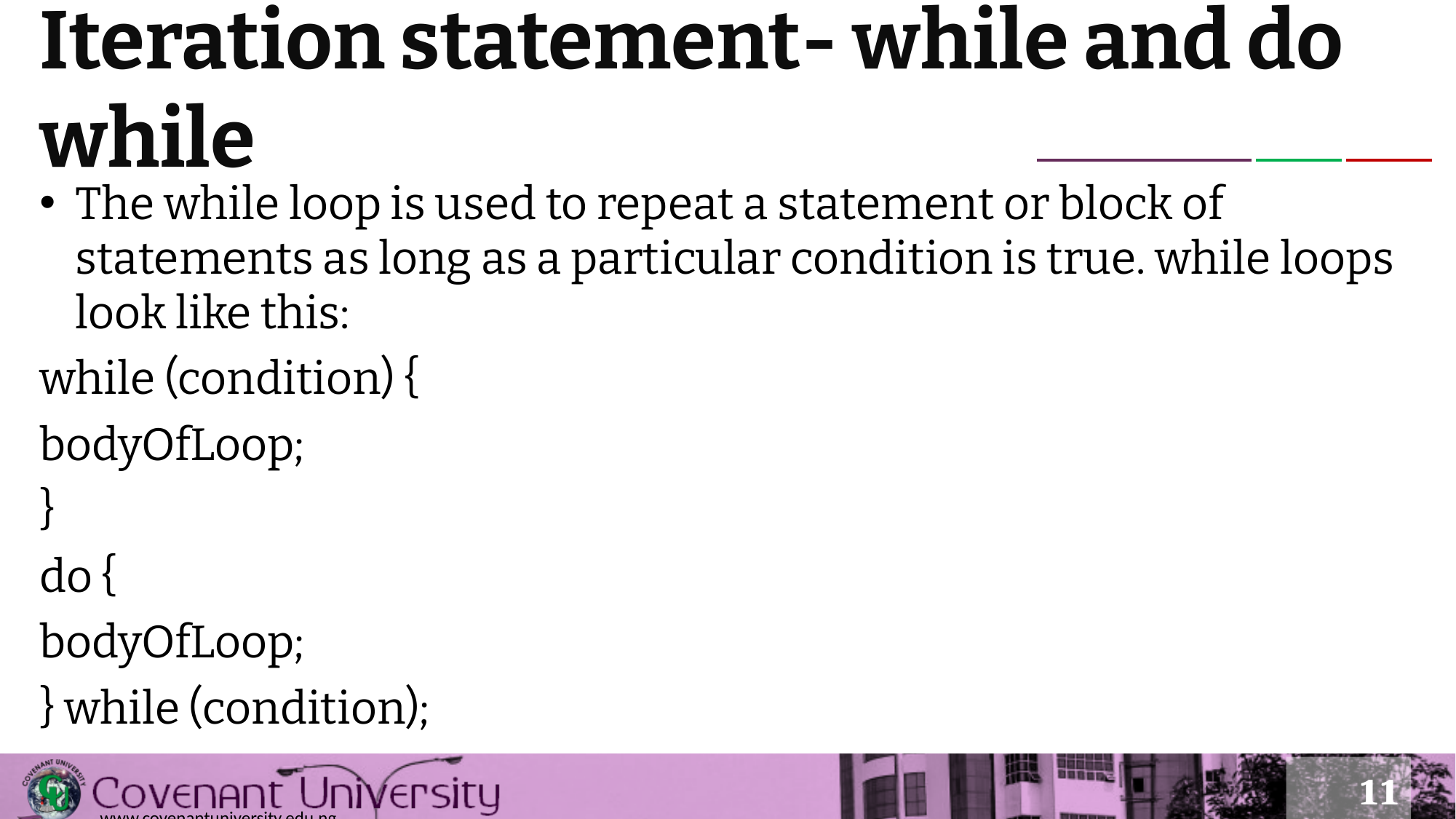

# Iteration statement- while and do while
The while loop is used to repeat a statement or block of statements as long as a particular condition is true. while loops look like this:
while (condition) {
bodyOfLoop;
}
do {
bodyOfLoop;
} while (condition);